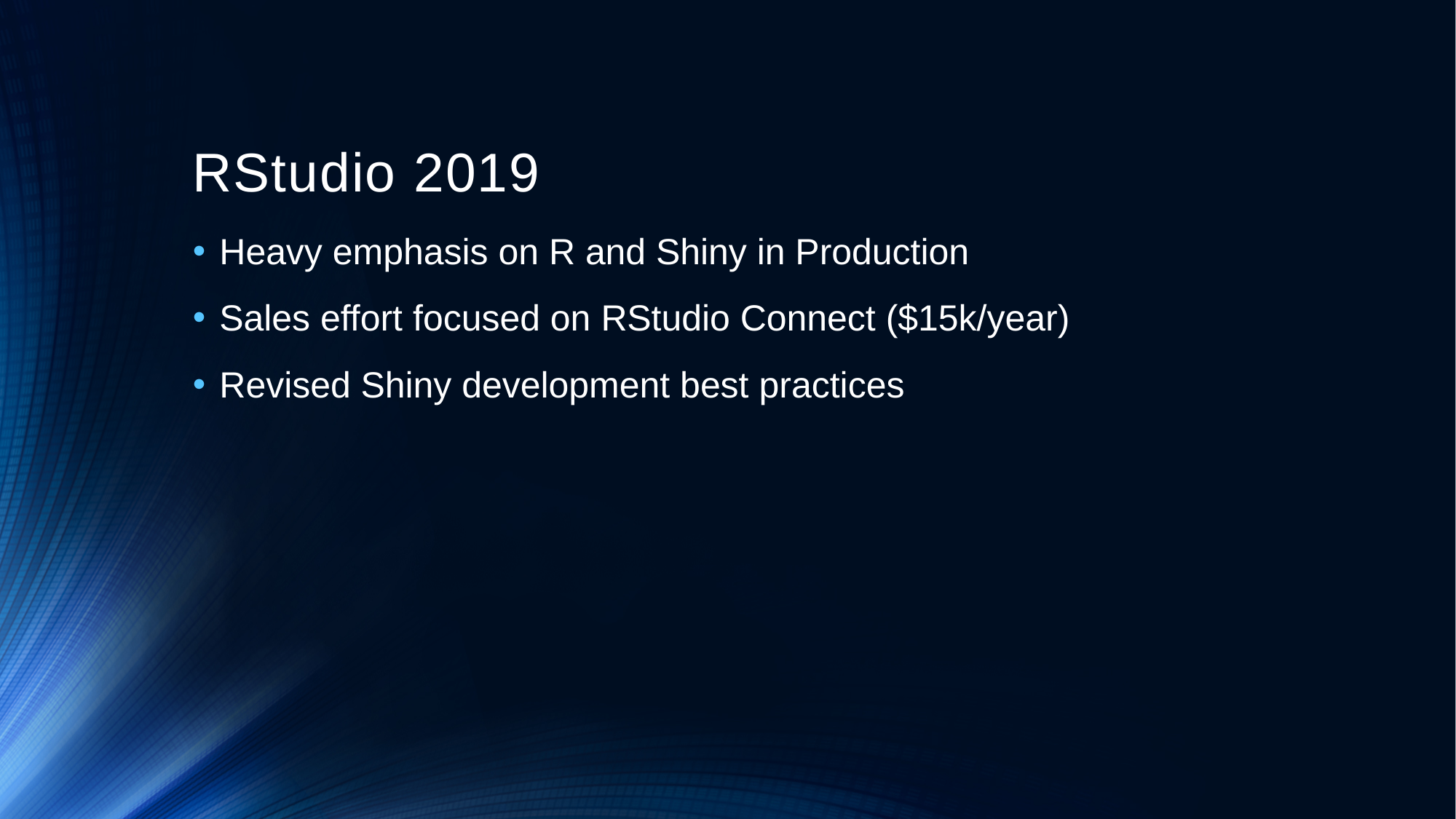

# RStudio 2019
Heavy emphasis on R and Shiny in Production
Sales effort focused on RStudio Connect ($15k/year)
Revised Shiny development best practices